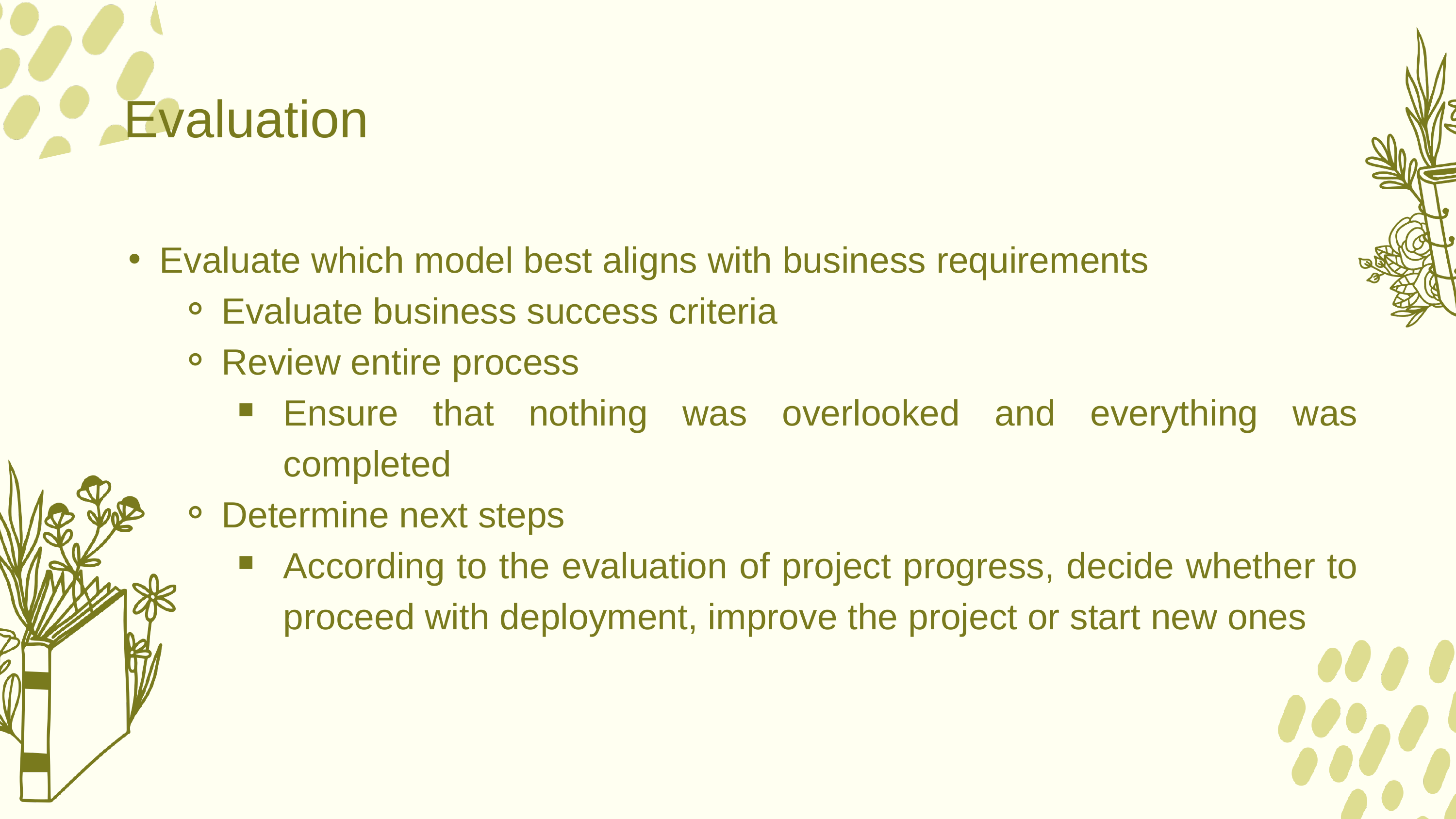

Evaluation
Evaluate which model best aligns with business requirements
Evaluate business success criteria
Review entire process
Ensure that nothing was overlooked and everything was completed
Determine next steps
According to the evaluation of project progress, decide whether to proceed with deployment, improve the project or start new ones